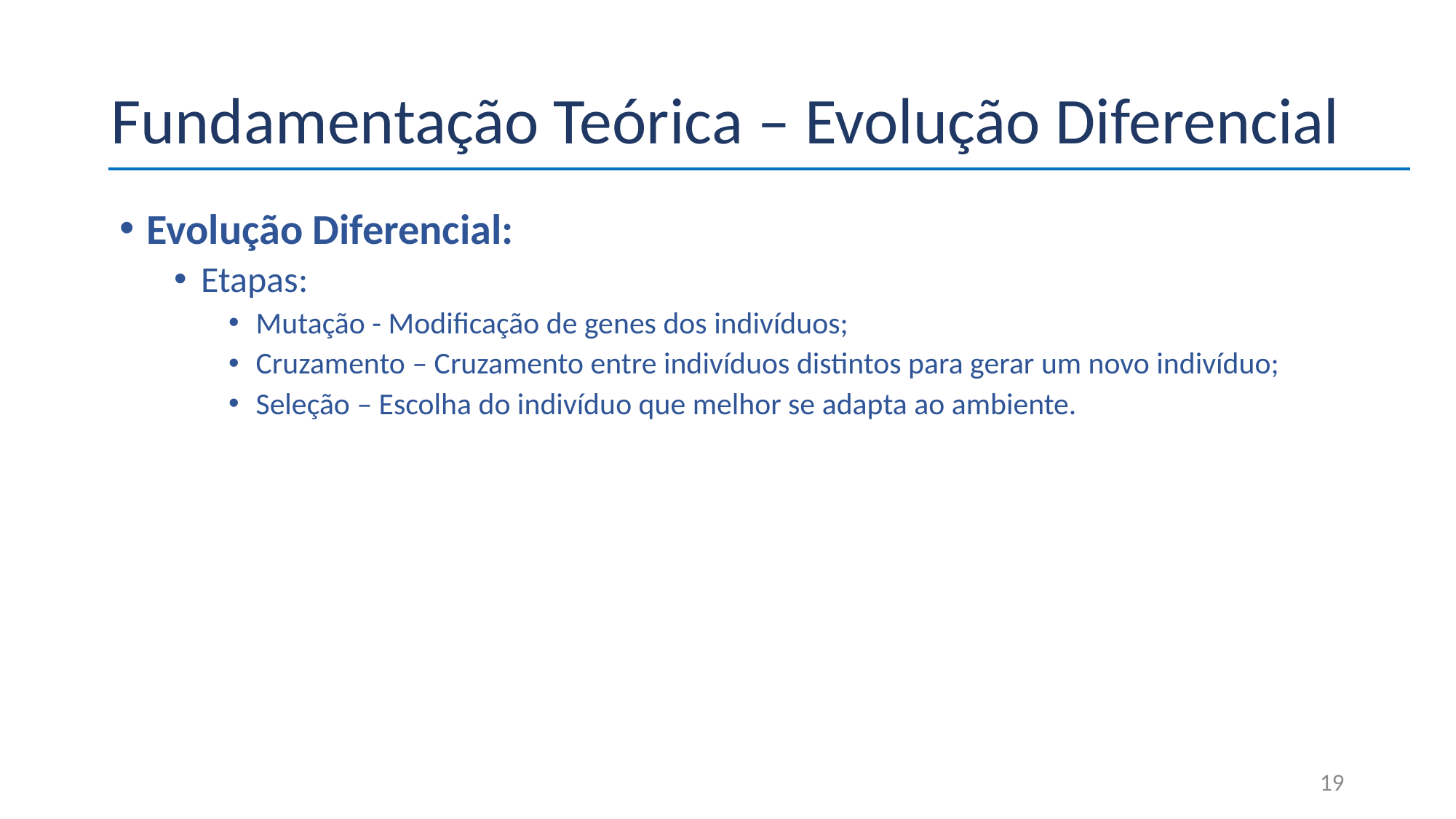

# Fundamentação Teórica – Evolução Diferencial
Evolução Diferencial:
Etapas:
Mutação - Modificação de genes dos indivíduos;
Cruzamento – Cruzamento entre indivíduos distintos para gerar um novo indivíduo;
Seleção – Escolha do indivíduo que melhor se adapta ao ambiente.
19